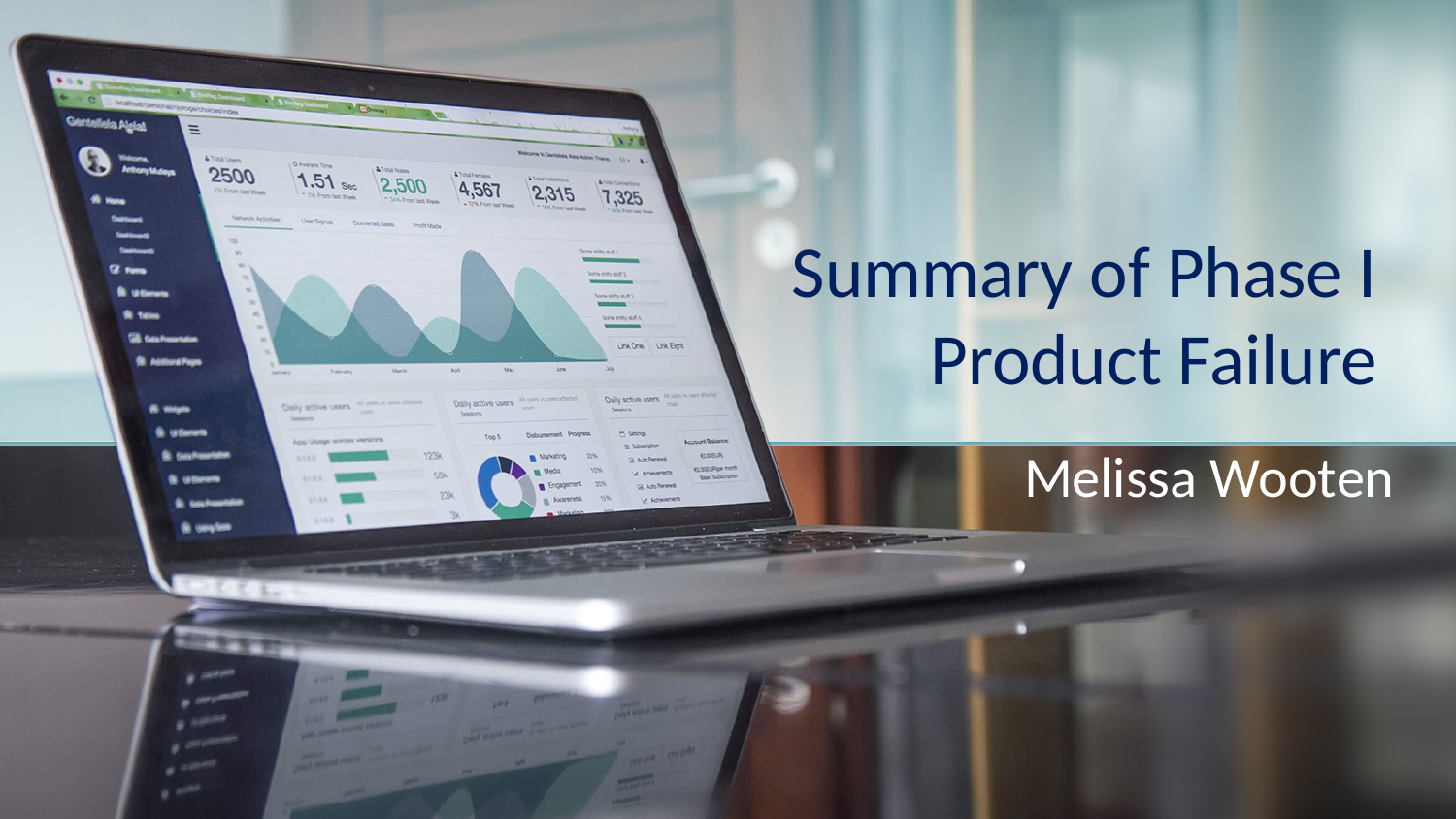

# Summary of Phase I Product Failure
Melissa Wooten